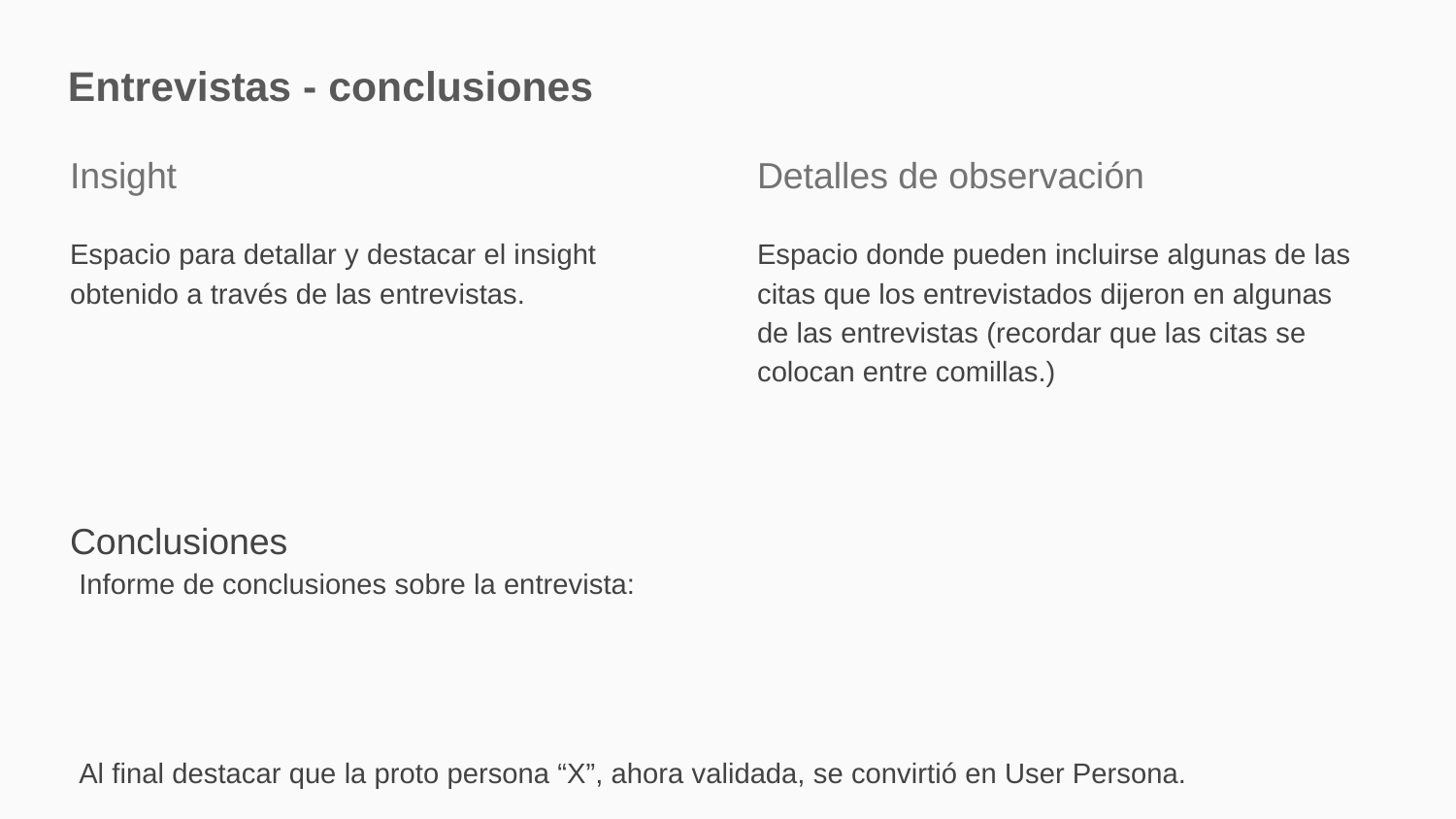

Entrevistas - conclusiones
Insight
Detalles de observación
Espacio para detallar y destacar el insight obtenido a través de las entrevistas.

Espacio donde pueden incluirse algunas de las citas que los entrevistados dijeron en algunas de las entrevistas (recordar que las citas se colocan entre comillas.)

Conclusiones
Informe de conclusiones sobre la entrevista:

Al final destacar que la proto persona “X”, ahora validada, se convirtió en User Persona.